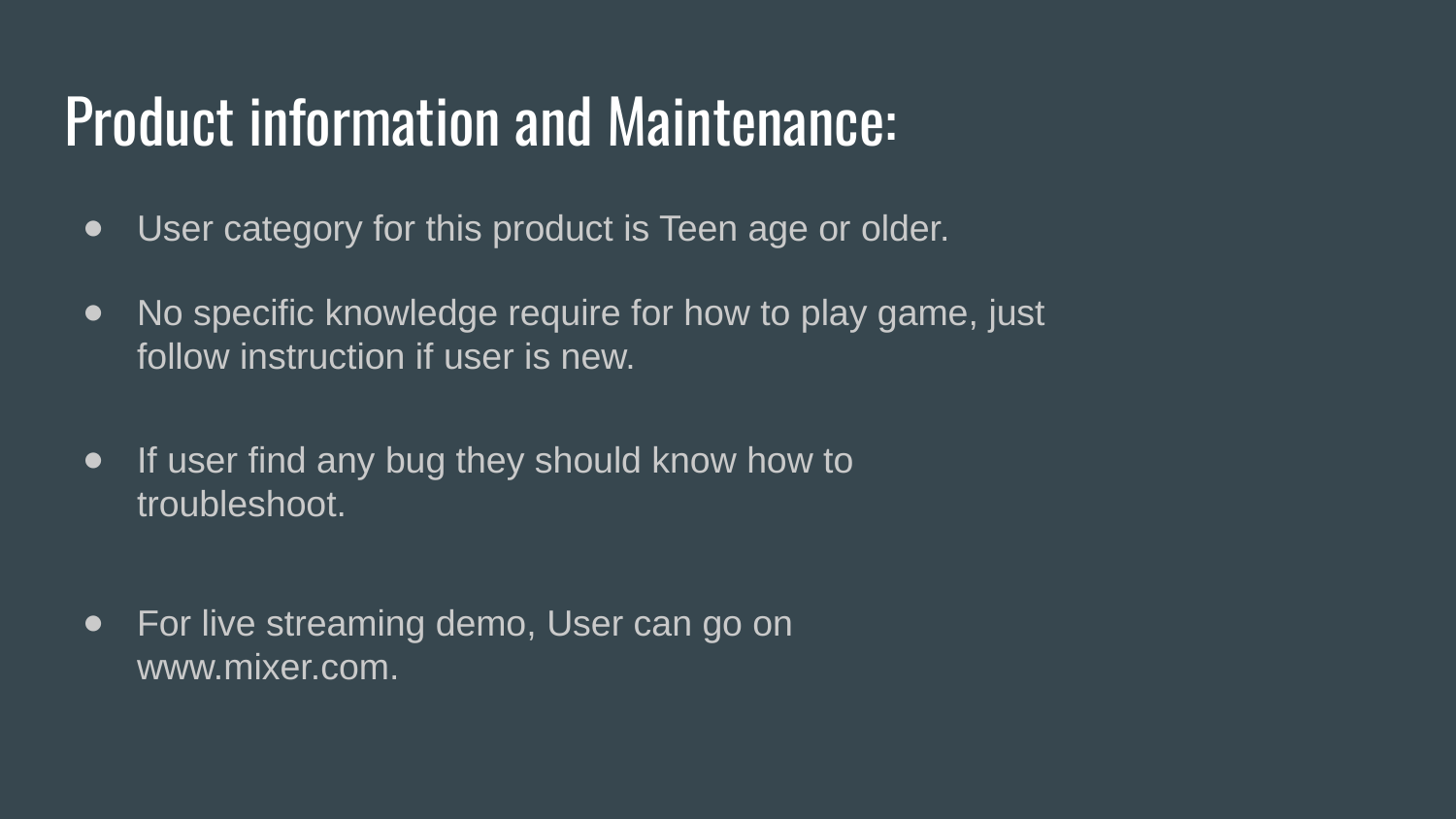

# Product information and Maintenance:
User category for this product is Teen age or older.
No specific knowledge require for how to play game, just follow instruction if user is new.
If user find any bug they should know how to troubleshoot.
For live streaming demo, User can go on  www.mixer.com.